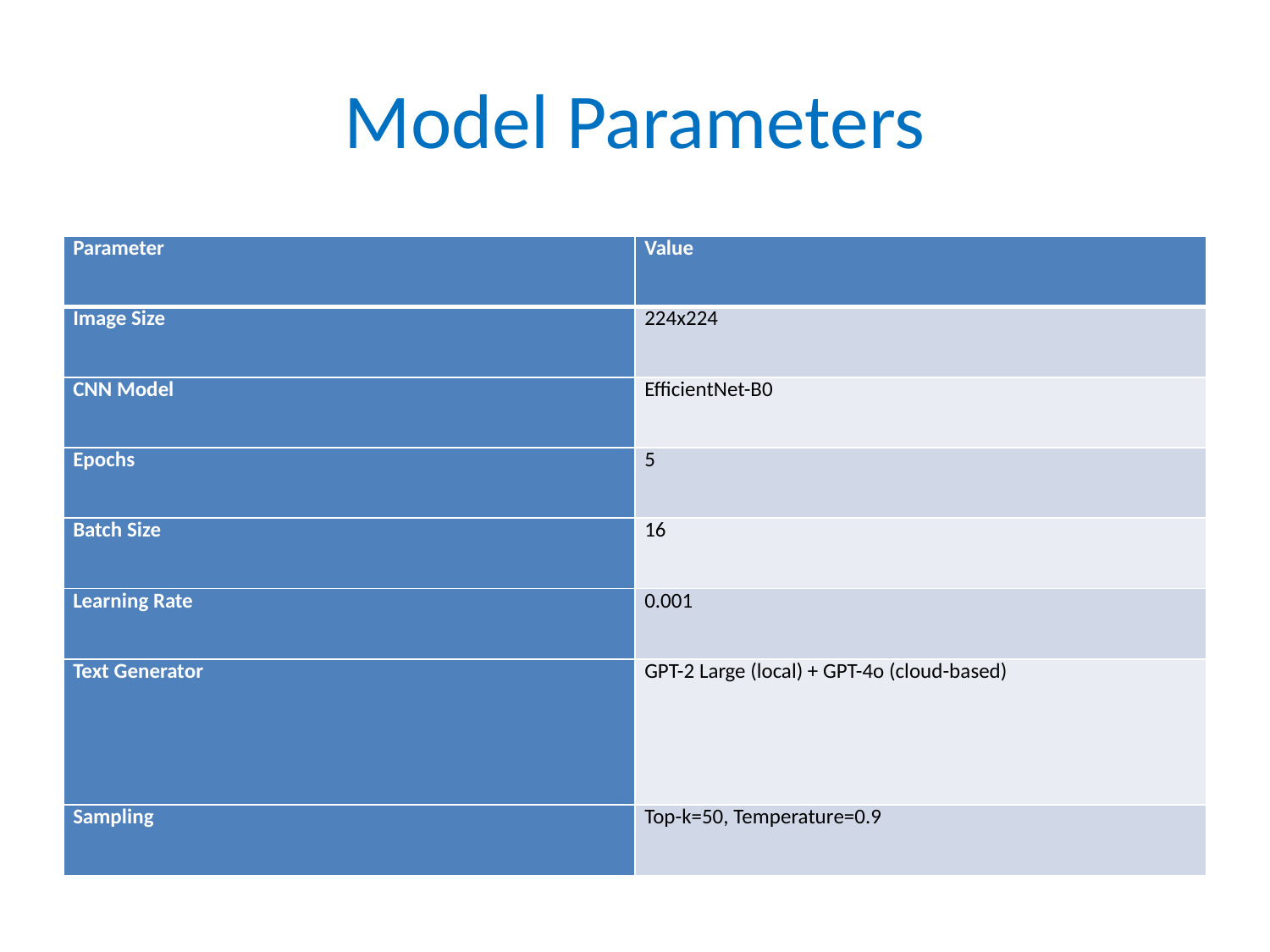

# Model Parameters
| Parameter | Value |
| --- | --- |
| Image Size | 224x224 |
| CNN Model | EfficientNet-B0 |
| Epochs | 5 |
| Batch Size | 16 |
| Learning Rate | 0.001 |
| Text Generator | GPT-2 Large (local) + GPT-4o (cloud-based) |
| Sampling | Top-k=50, Temperature=0.9 |